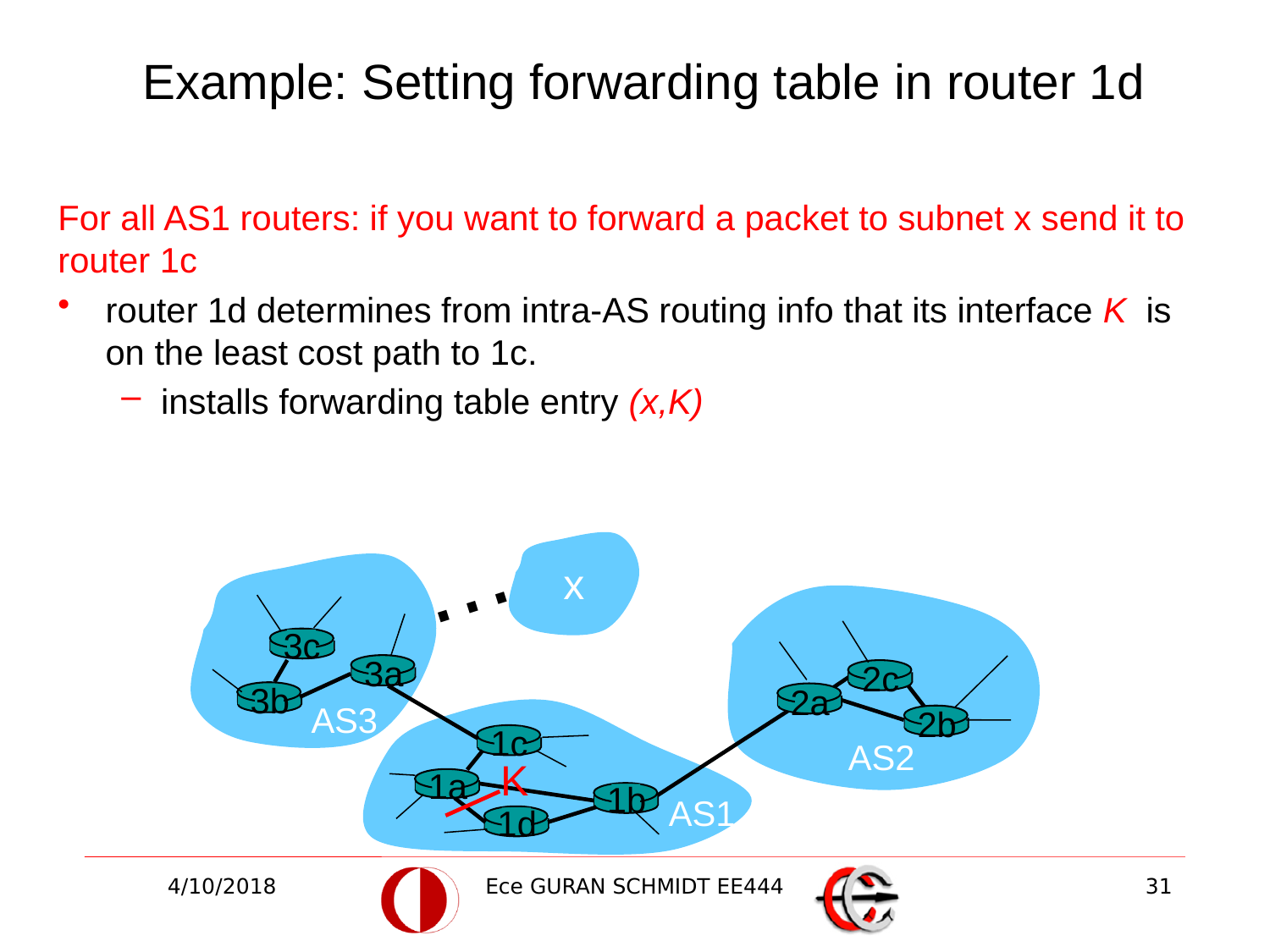

# Example: Setting forwarding table in router 1d
For all AS1 routers: if you want to forward a packet to subnet x send it to router 1c
router 1d determines from intra-AS routing info that its interface K  is on the least cost path to 1c.
installs forwarding table entry (x,K)
…

x

3c

3a
2c

3b

2a

AS3

2b

1c

AS2

K

1a

1b

AS1

1d

4/10/2018
Ece GURAN SCHMIDT EE444
31